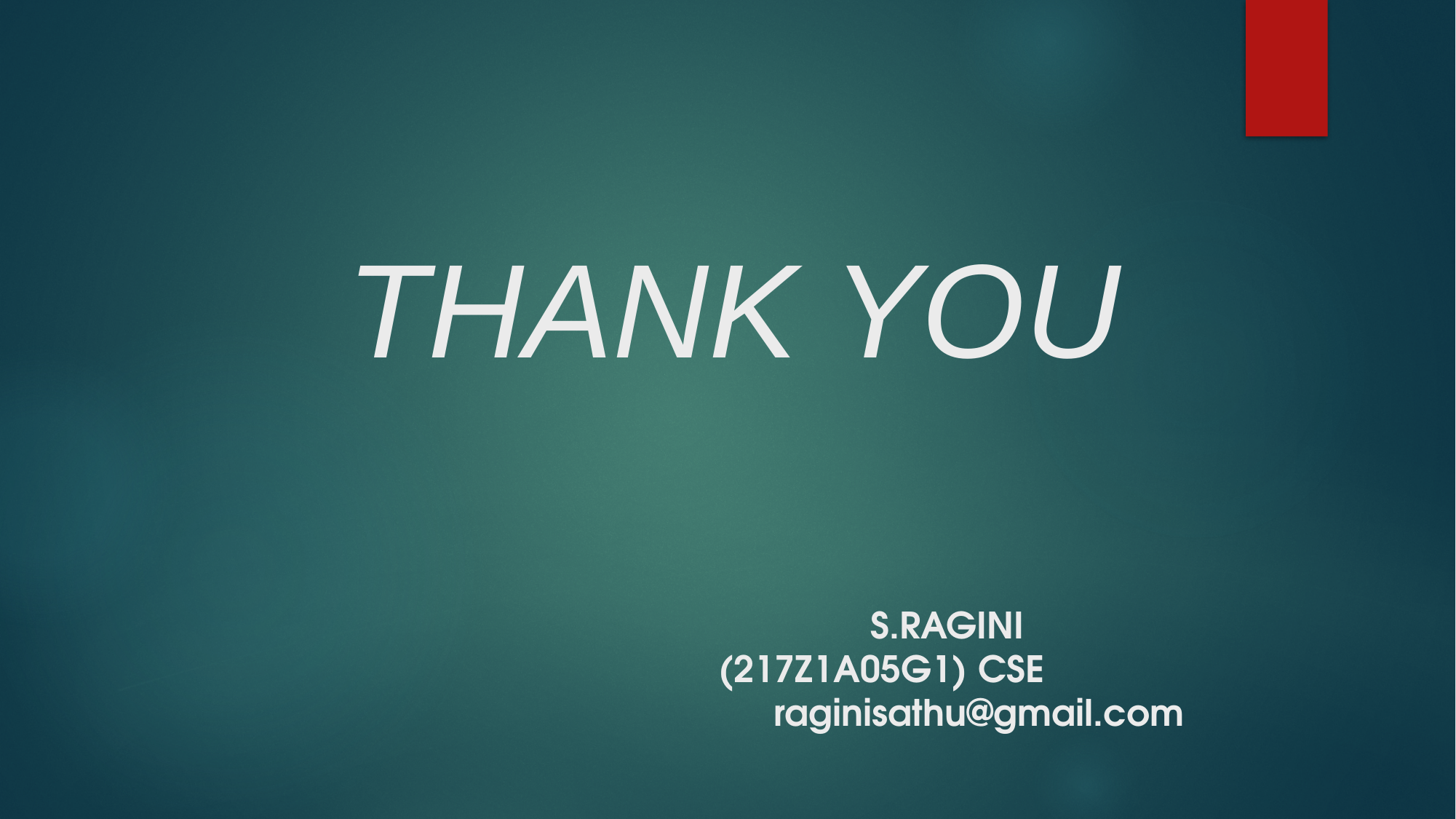

# THANK YOU S.RAGINI (217Z1A05G1) CSE raginisathu@gmail.com